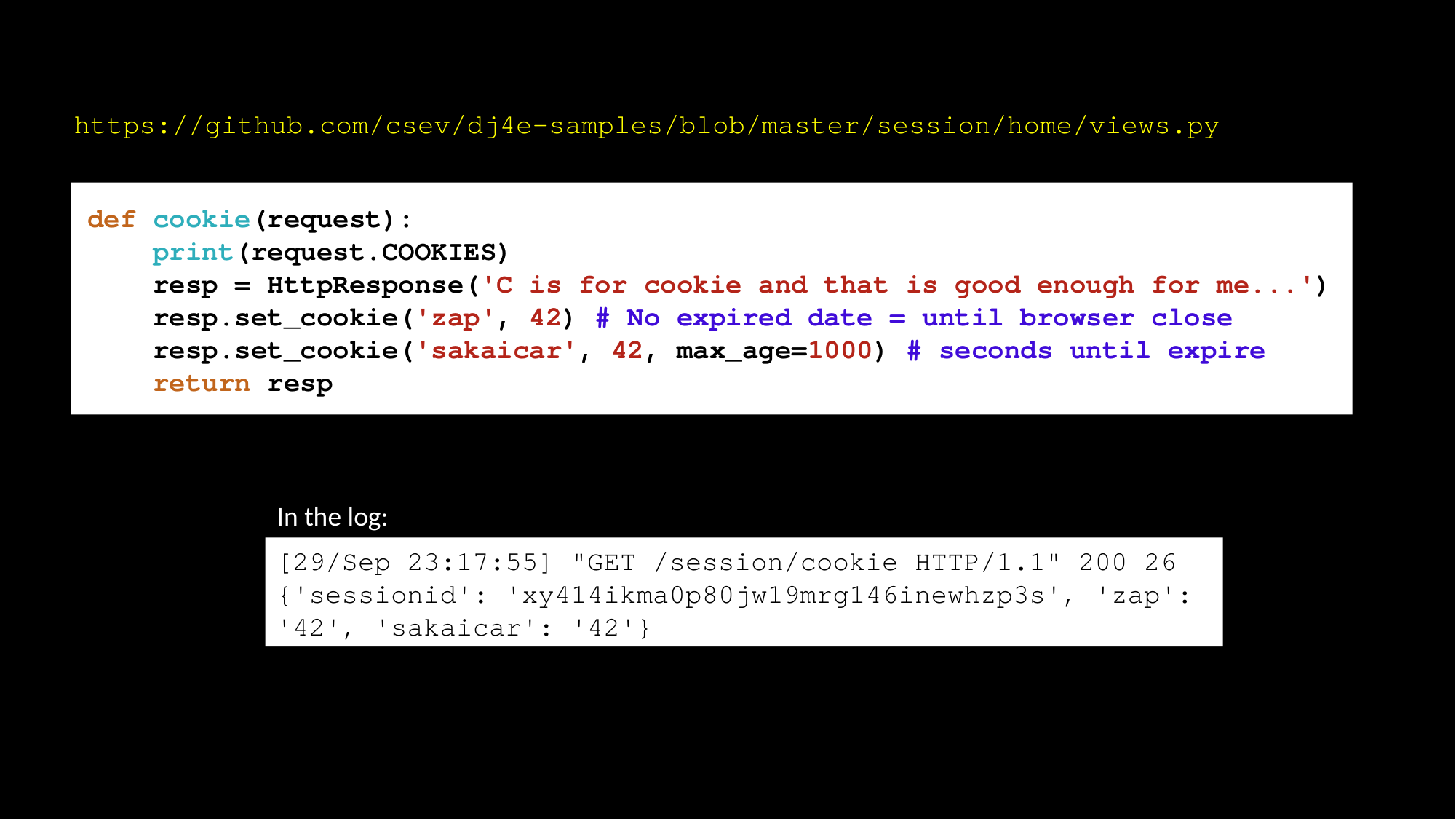

https://github.com/csev/dj4e-samples/blob/master/session/home/views.py
 def cookie(request):
     print(request.COOKIES)
     resp = HttpResponse('C is for cookie and that is good enough for me...')
     resp.set_cookie('zap', 42) # No expired date = until browser close
     resp.set_cookie('sakaicar', 42, max_age=1000) # seconds until expire
     return resp
In the log:
[29/Sep 23:17:55] "GET /session/cookie HTTP/1.1" 200 26
{'sessionid': 'xy414ikma0p80jw19mrg146inewhzp3s', 'zap': '42', 'sakaicar': '42'}